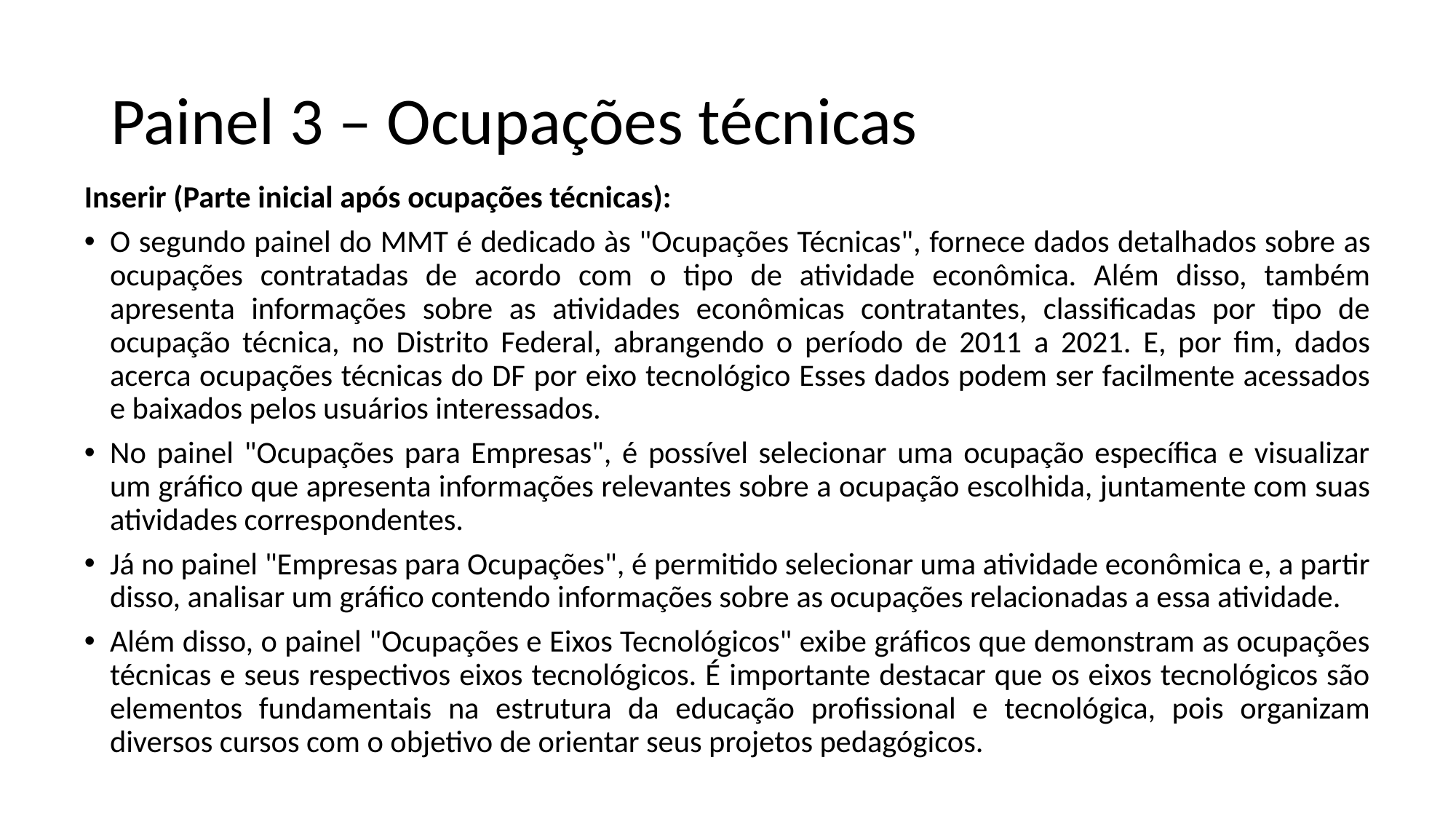

# Painel 3 – Ocupações técnicas
Inserir (Parte inicial após ocupações técnicas):
O segundo painel do MMT é dedicado às "Ocupações Técnicas", fornece dados detalhados sobre as ocupações contratadas de acordo com o tipo de atividade econômica. Além disso, também apresenta informações sobre as atividades econômicas contratantes, classificadas por tipo de ocupação técnica, no Distrito Federal, abrangendo o período de 2011 a 2021. E, por fim, dados acerca ocupações técnicas do DF por eixo tecnológico Esses dados podem ser facilmente acessados e baixados pelos usuários interessados.
No painel "Ocupações para Empresas", é possível selecionar uma ocupação específica e visualizar um gráfico que apresenta informações relevantes sobre a ocupação escolhida, juntamente com suas atividades correspondentes.
Já no painel "Empresas para Ocupações", é permitido selecionar uma atividade econômica e, a partir disso, analisar um gráfico contendo informações sobre as ocupações relacionadas a essa atividade.
Além disso, o painel "Ocupações e Eixos Tecnológicos" exibe gráficos que demonstram as ocupações técnicas e seus respectivos eixos tecnológicos. É importante destacar que os eixos tecnológicos são elementos fundamentais na estrutura da educação profissional e tecnológica, pois organizam diversos cursos com o objetivo de orientar seus projetos pedagógicos.